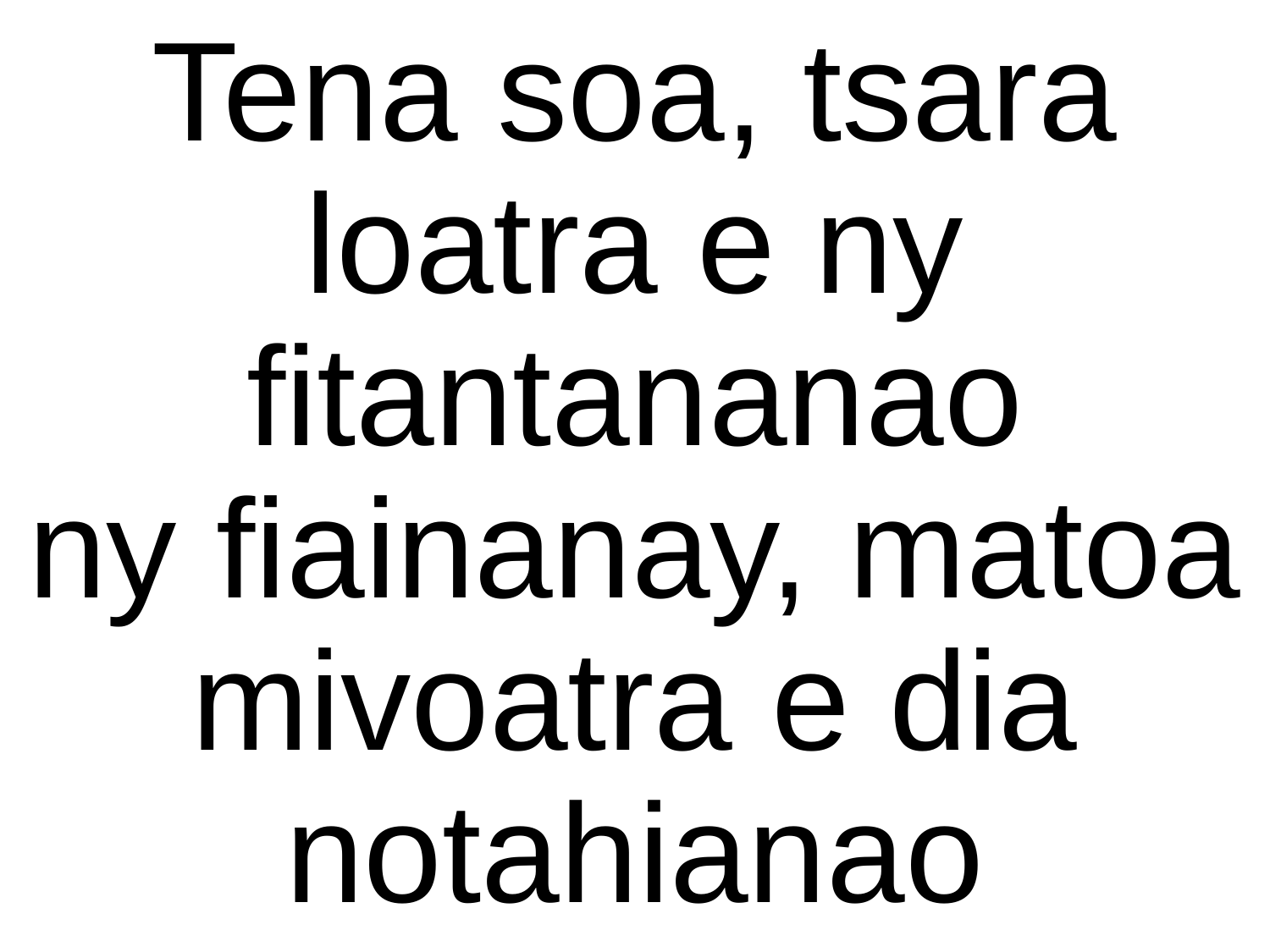

# Tena soa, tsara loatra e ny fitantananao ny fiainanay, matoa mivoatra e dia notahianao